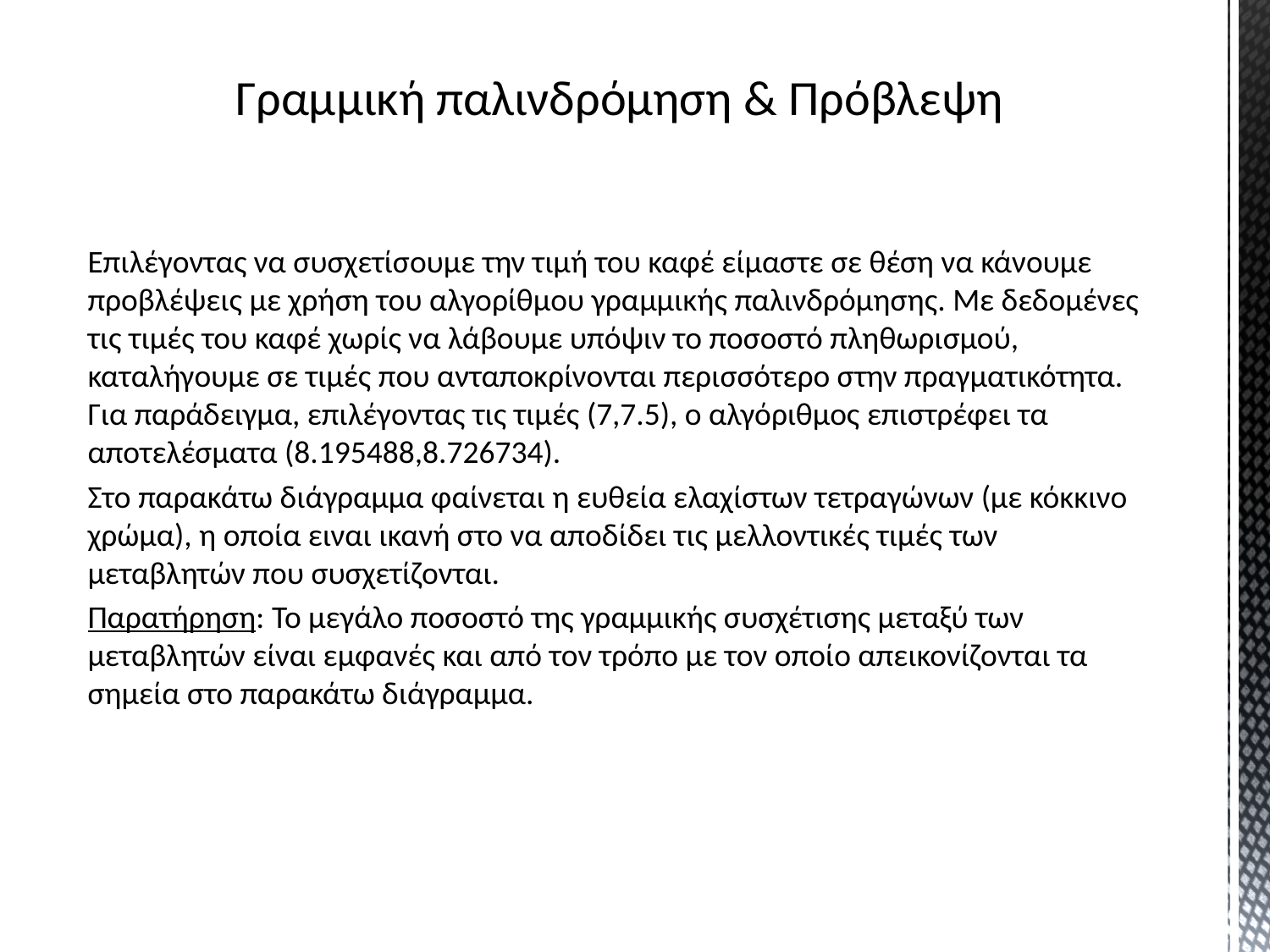

# Γραμμική παλινδρόμηση & Πρόβλεψη
Επιλέγοντας να συσχετίσουμε την τιμή του καφέ είμαστε σε θέση να κάνουμε προβλέψεις με χρήση του αλγορίθμου γραμμικής παλινδρόμησης. Με δεδομένες τις τιμές του καφέ χωρίς να λάβουμε υπόψιν το ποσοστό πληθωρισμού, καταλήγουμε σε τιμές που ανταποκρίνονται περισσότερο στην πραγματικότητα. Για παράδειγμα, επιλέγοντας τις τιμές (7,7.5), ο αλγόριθμος επιστρέφει τα αποτελέσματα (8.195488,8.726734).
Στο παρακάτω διάγραμμα φαίνεται η ευθεία ελαχίστων τετραγώνων (με κόκκινο χρώμα), η οποία ειναι ικανή στο να αποδίδει τις μελλοντικές τιμές των μεταβλητών που συσχετίζονται.
Παρατήρηση: Το μεγάλο ποσοστό της γραμμικής συσχέτισης μεταξύ των μεταβλητών είναι εμφανές και από τον τρόπο με τον οποίο απεικονίζονται τα σημεία στο παρακάτω διάγραμμα.